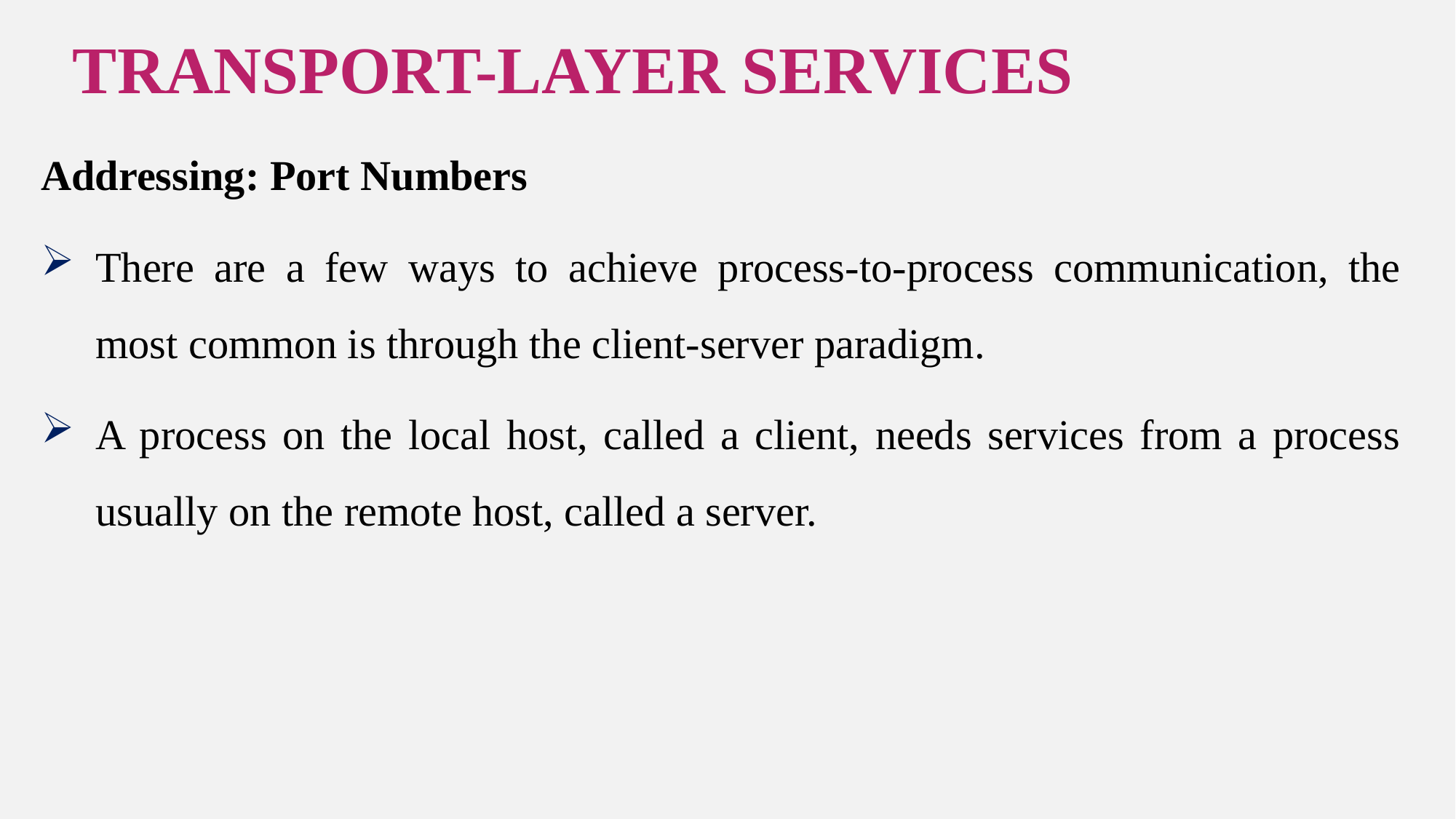

# TRANSPORT-LAYER SERVICES
Addressing: Port Numbers
There are a few ways to achieve process-to-process communication, the most common is through the client-server paradigm.
A process on the local host, called a client, needs services from a process usually on the remote host, called a server.